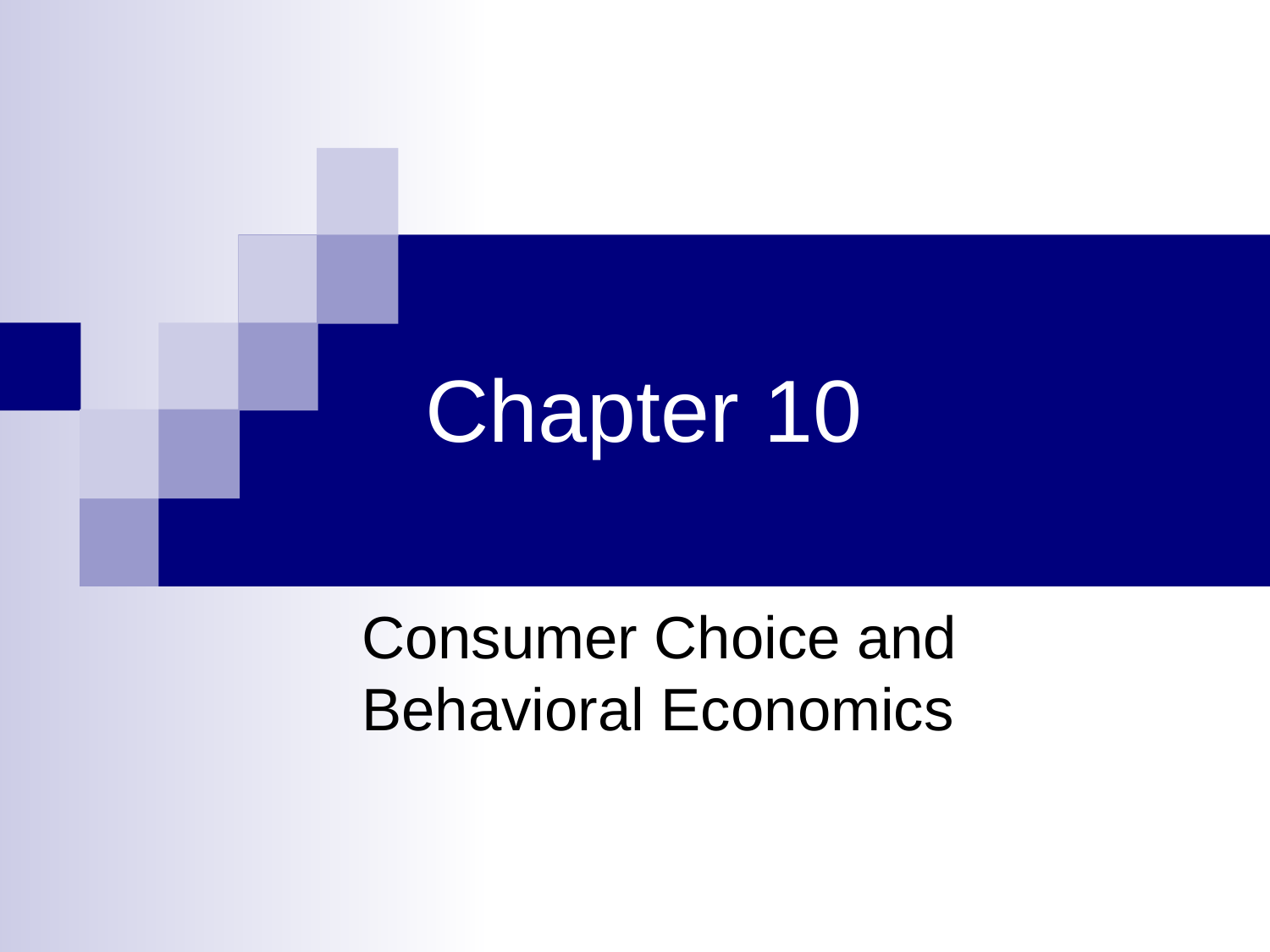

# Chapter 10
Consumer Choice and Behavioral Economics